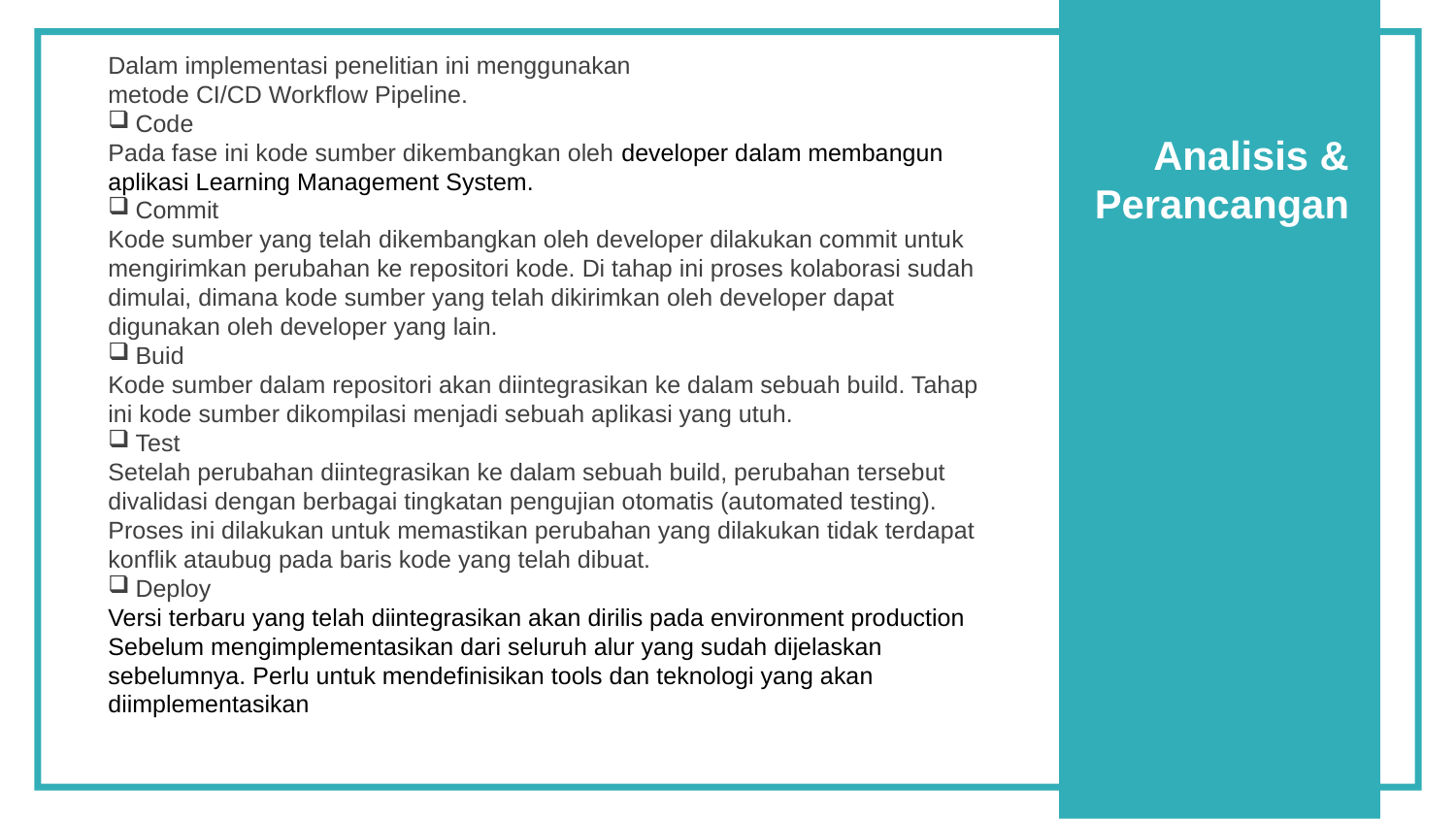

Dalam implementasi penelitian ini menggunakan
metode CI/CD Workflow Pipeline.
Code
Pada fase ini kode sumber dikembangkan oleh developer dalam membangun aplikasi Learning Management System.
Commit
Kode sumber yang telah dikembangkan oleh developer dilakukan commit untuk mengirimkan perubahan ke repositori kode. Di tahap ini proses kolaborasi sudah dimulai, dimana kode sumber yang telah dikirimkan oleh developer dapat digunakan oleh developer yang lain.
Buid
Kode sumber dalam repositori akan diintegrasikan ke dalam sebuah build. Tahap ini kode sumber dikompilasi menjadi sebuah aplikasi yang utuh.
Test
Setelah perubahan diintegrasikan ke dalam sebuah build, perubahan tersebut divalidasi dengan berbagai tingkatan pengujian otomatis (automated testing). Proses ini dilakukan untuk memastikan perubahan yang dilakukan tidak terdapat konflik ataubug pada baris kode yang telah dibuat.
Deploy
Versi terbaru yang telah diintegrasikan akan dirilis pada environment production Sebelum mengimplementasikan dari seluruh alur yang sudah dijelaskan sebelumnya. Perlu untuk mendefinisikan tools dan teknologi yang akan diimplementasikan

Analisis & Perancangan